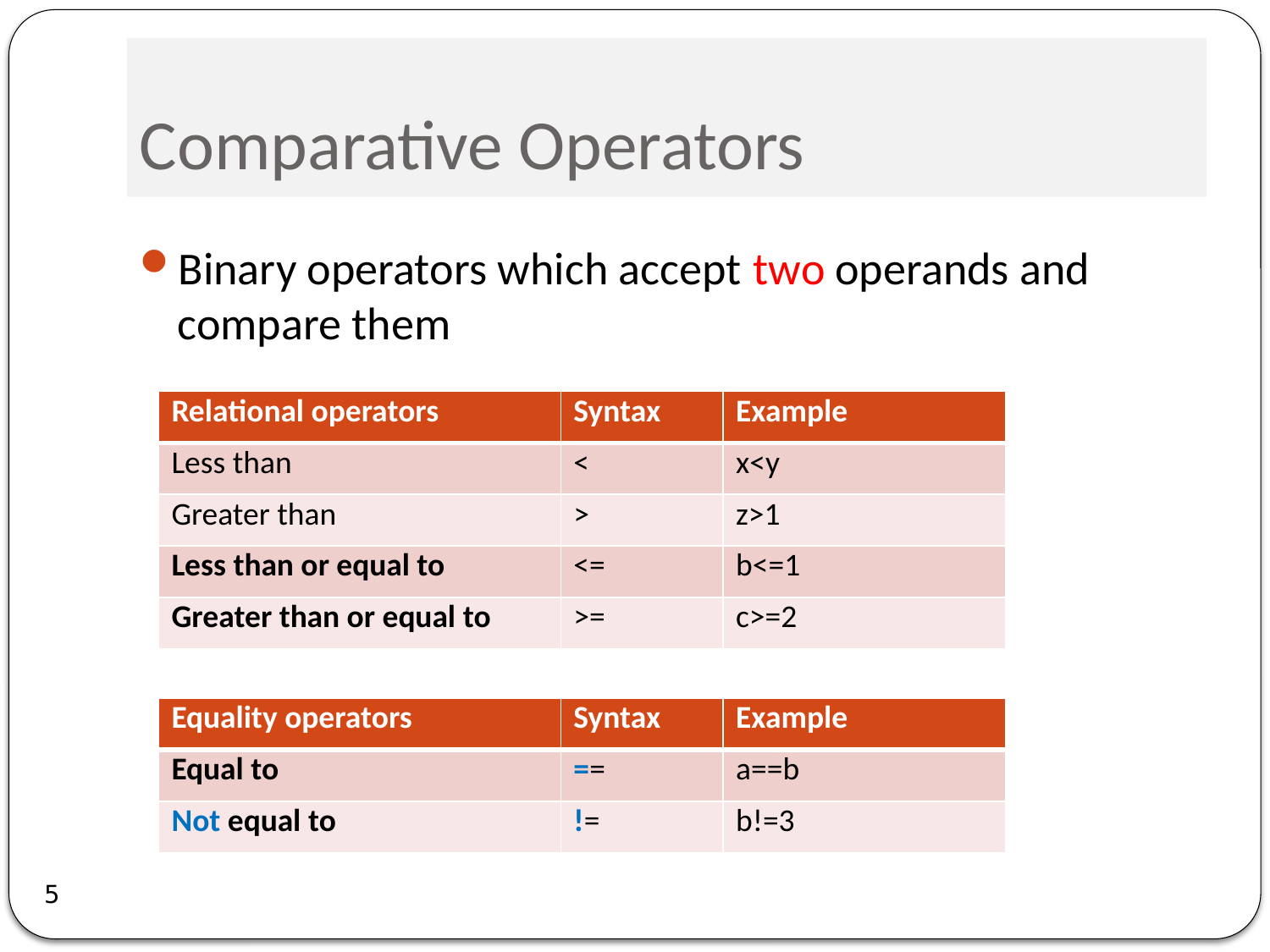

# Comparative Operators
Binary operators which accept two operands and compare them
| Relational operators | Syntax | Example |
| --- | --- | --- |
| Less than | < | x<y |
| Greater than | > | z>1 |
| Less than or equal to | <= | b<=1 |
| Greater than or equal to | >= | c>=2 |
| Equality operators | Syntax | Example |
| --- | --- | --- |
| Equal to | == | a==b |
| Not equal to | != | b!=3 |
5